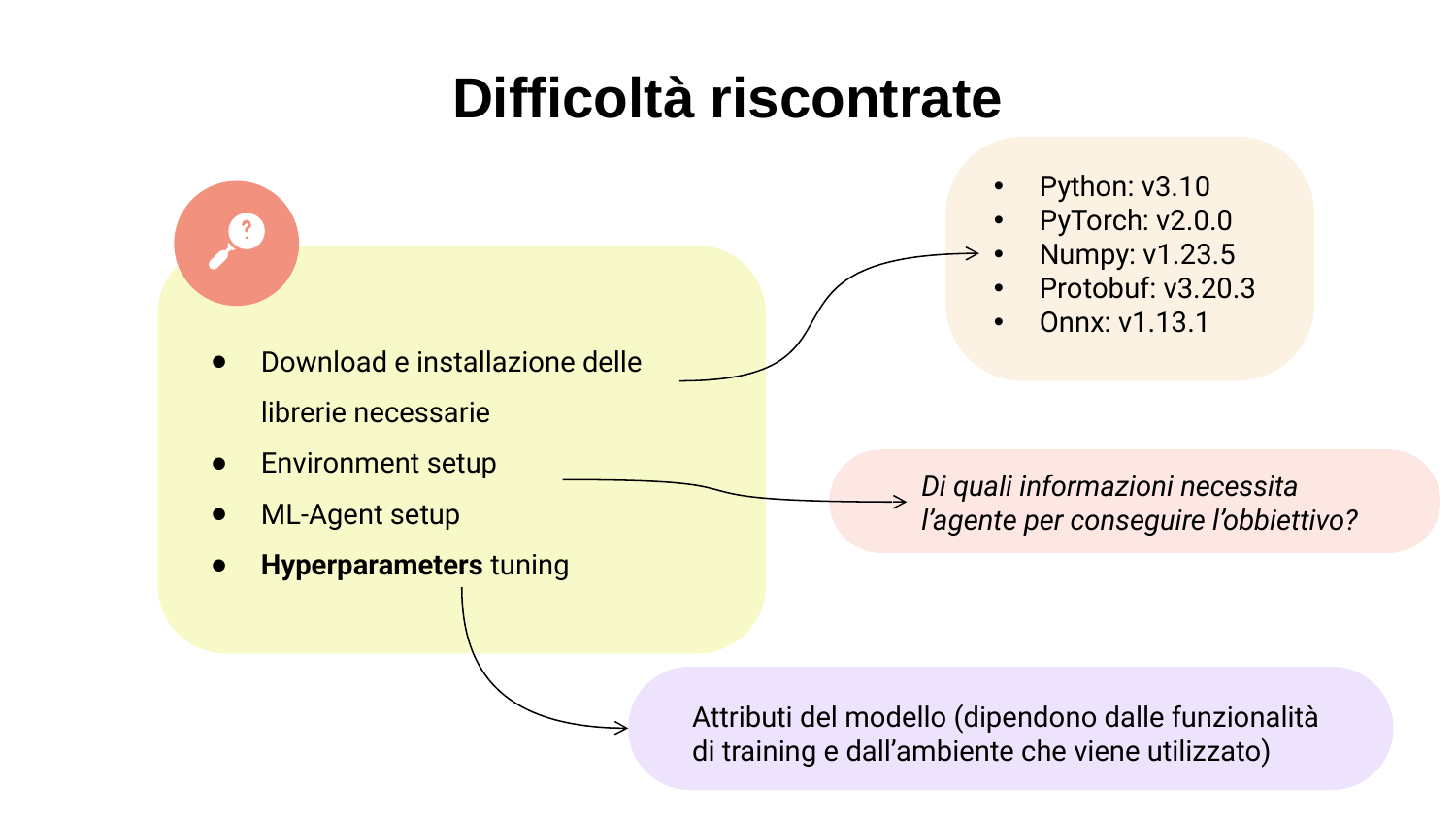

# Difficoltà riscontrate

Python: v3.10
PyTorch: v2.0.0
Numpy: v1.23.5
Protobuf: v3.20.3
Onnx: v1.13.1

Download e installazione delle librerie necessarie
Environment setup
ML-Agent setup
Hyperparameters tuning

Di quali informazioni necessita l’agente per conseguire l’obbiettivo?

Attributi del modello (dipendono dalle funzionalità di training e dall’ambiente che viene utilizzato)